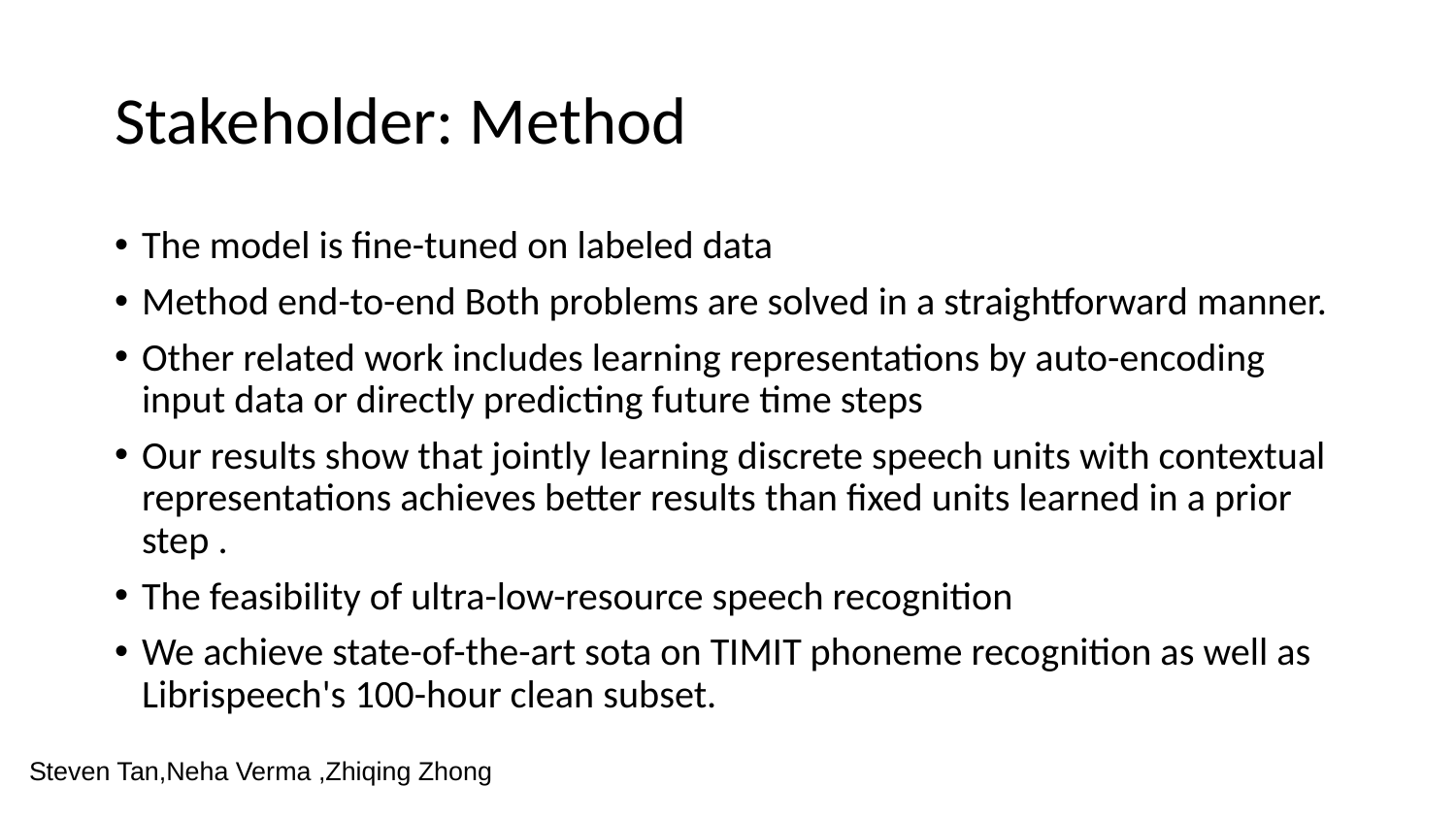

# Stakeholder: Method
The model is fine-tuned on labeled data
Method end-to-end Both problems are solved in a straightforward manner.
Other related work includes learning representations by auto-encoding input data or directly predicting future time steps
Our results show that jointly learning discrete speech units with contextual representations achieves better results than fixed units learned in a prior step .
The feasibility of ultra-low-resource speech recognition
We achieve state-of-the-art sota on TIMIT phoneme recognition as well as Librispeech's 100-hour clean subset.

Steven Tan,Neha Verma ,Zhiqing Zhong